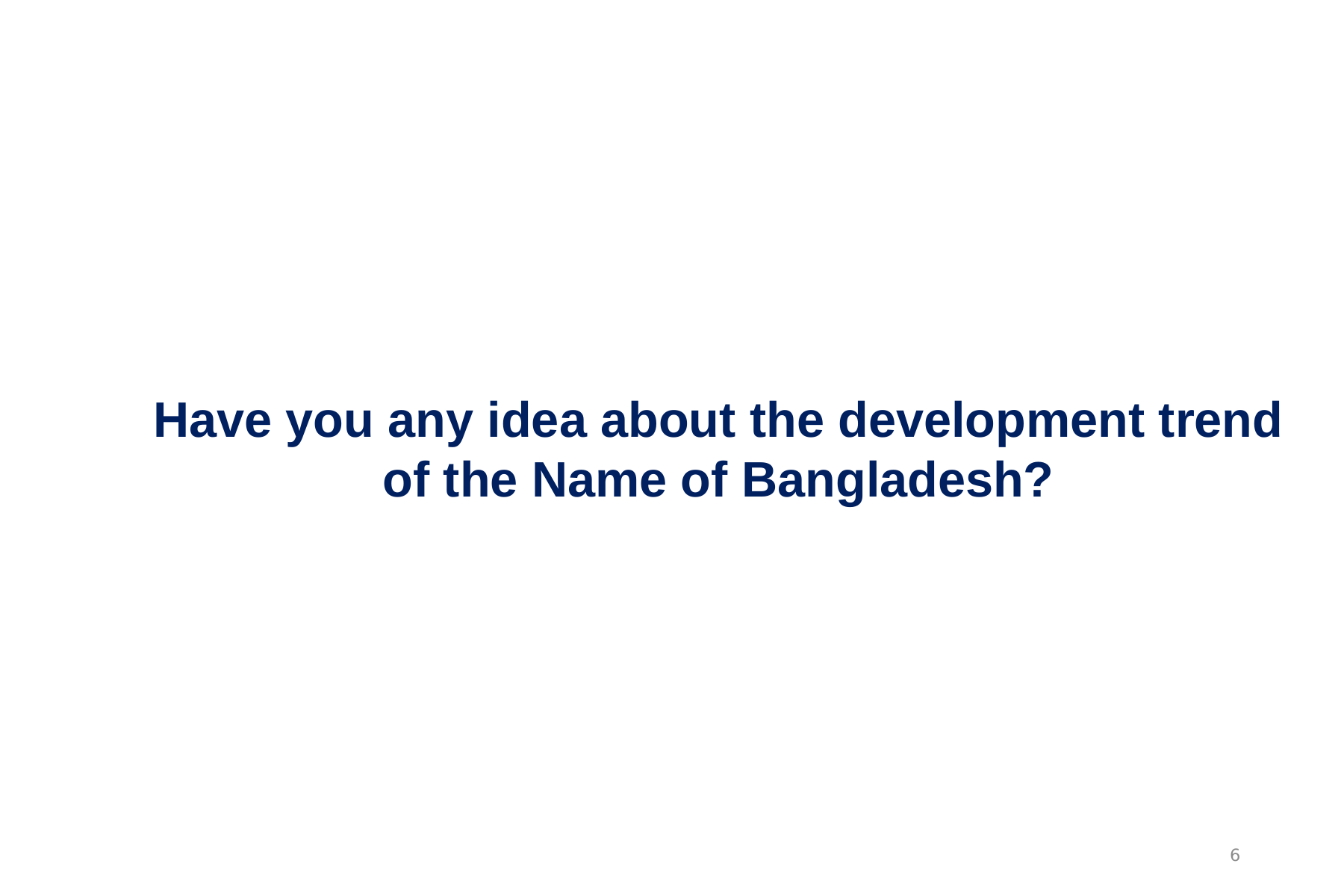

Have you any idea about the development trend of the Name of Bangladesh?
6